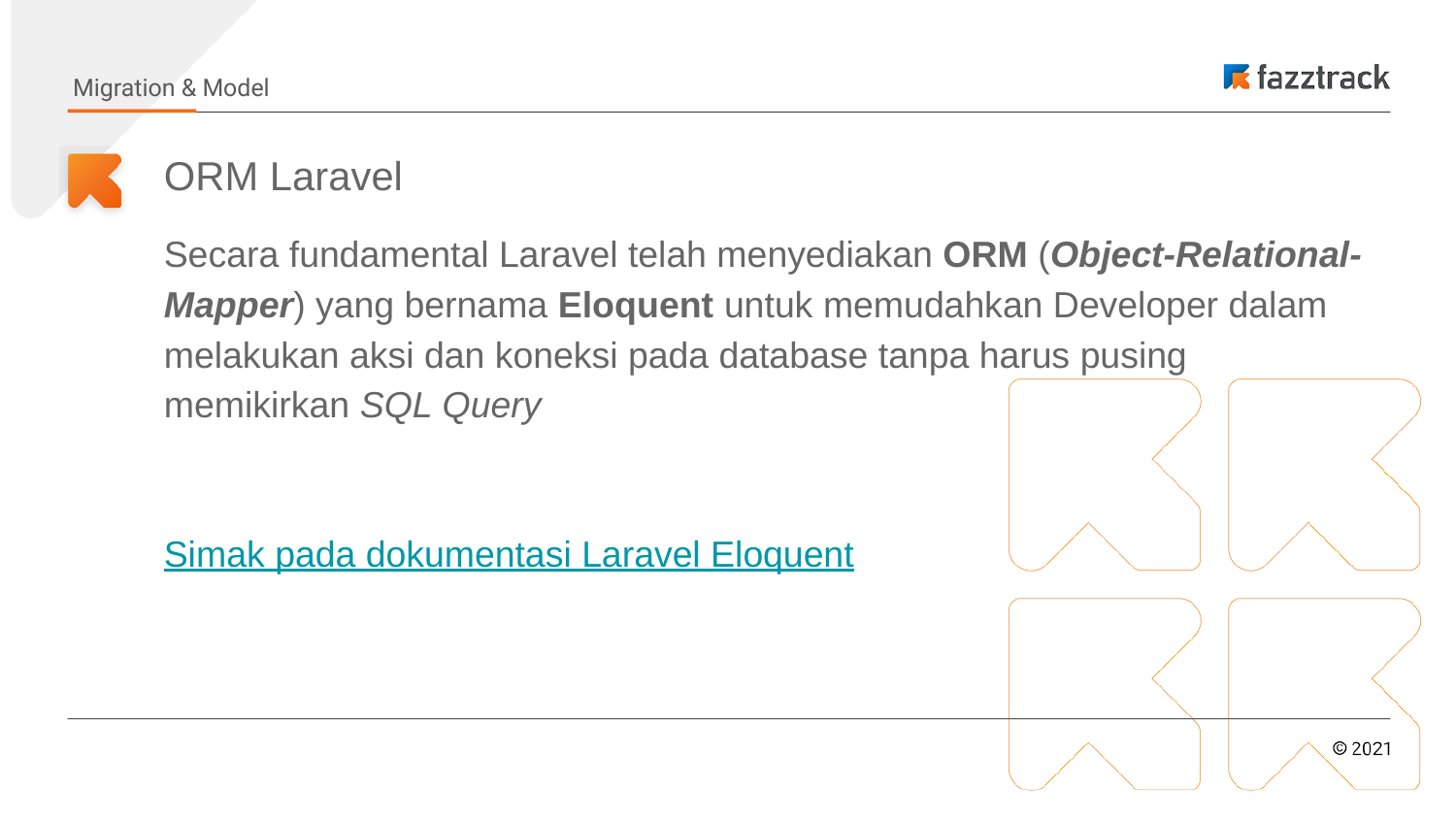

Migration & Model
# ORM Laravel
Secara fundamental Laravel telah menyediakan ORM (Object-Relational-Mapper) yang bernama Eloquent untuk memudahkan Developer dalam melakukan aksi dan koneksi pada database tanpa harus pusing memikirkan SQL Query

Simak pada dokumentasi Laravel Eloquent